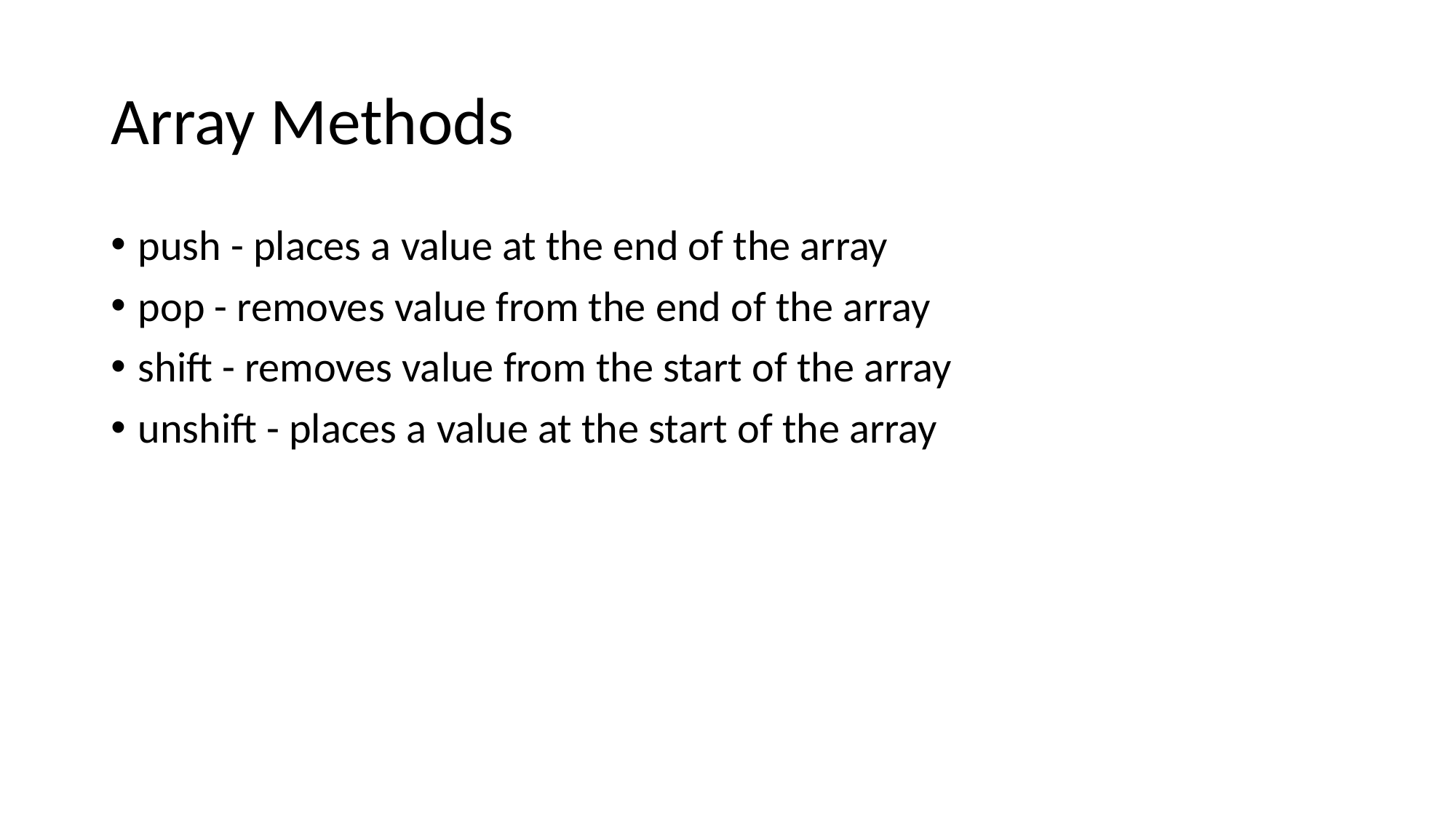

# Array Methods
push - places a value at the end of the array
pop - removes value from the end of the array
shift - removes value from the start of the array
unshift - places a value at the start of the array